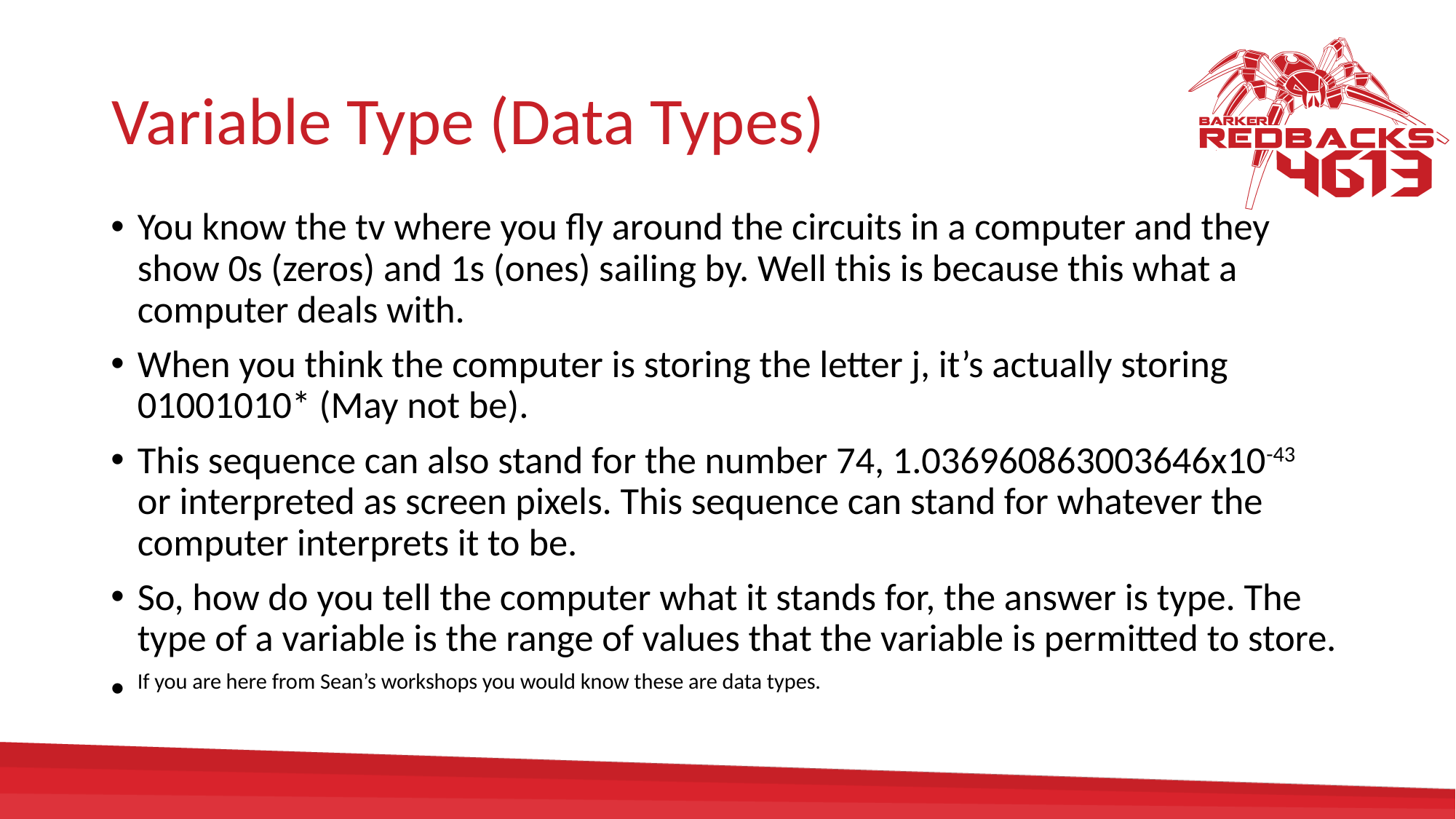

# Variable Type (Data Types)
You know the tv where you fly around the circuits in a computer and they show 0s (zeros) and 1s (ones) sailing by. Well this is because this what a computer deals with.
When you think the computer is storing the letter j, it’s actually storing 01001010* (May not be).
This sequence can also stand for the number 74, 1.036960863003646x10-43  or interpreted as screen pixels. This sequence can stand for whatever the computer interprets it to be.
So, how do you tell the computer what it stands for, the answer is type. The type of a variable is the range of values that the variable is permitted to store.
If you are here from Sean’s workshops you would know these are data types.